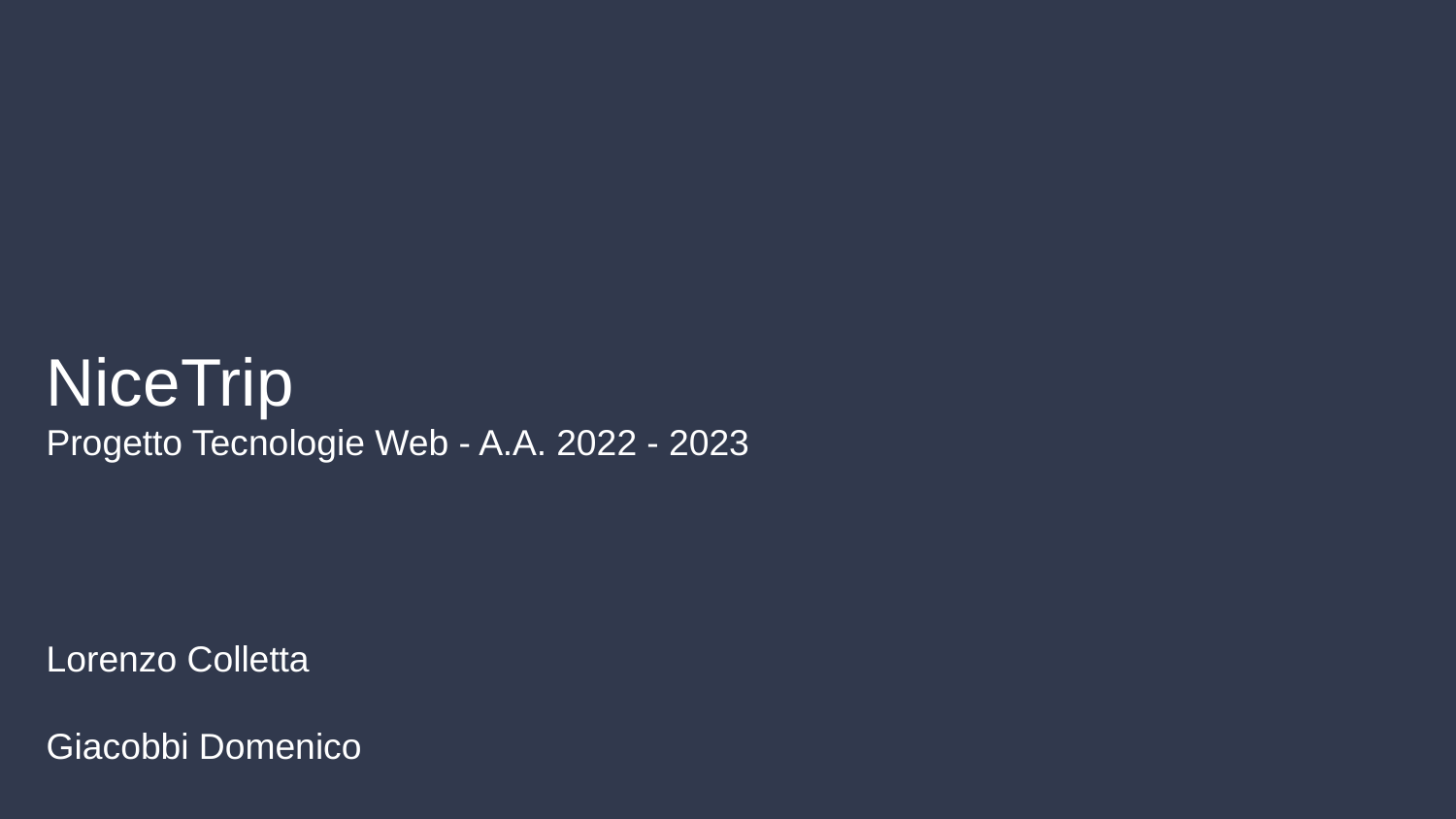

# NiceTrip
Progetto Tecnologie Web - A.A. 2022 - 2023

Lorenzo Colletta

Giacobbi Domenico